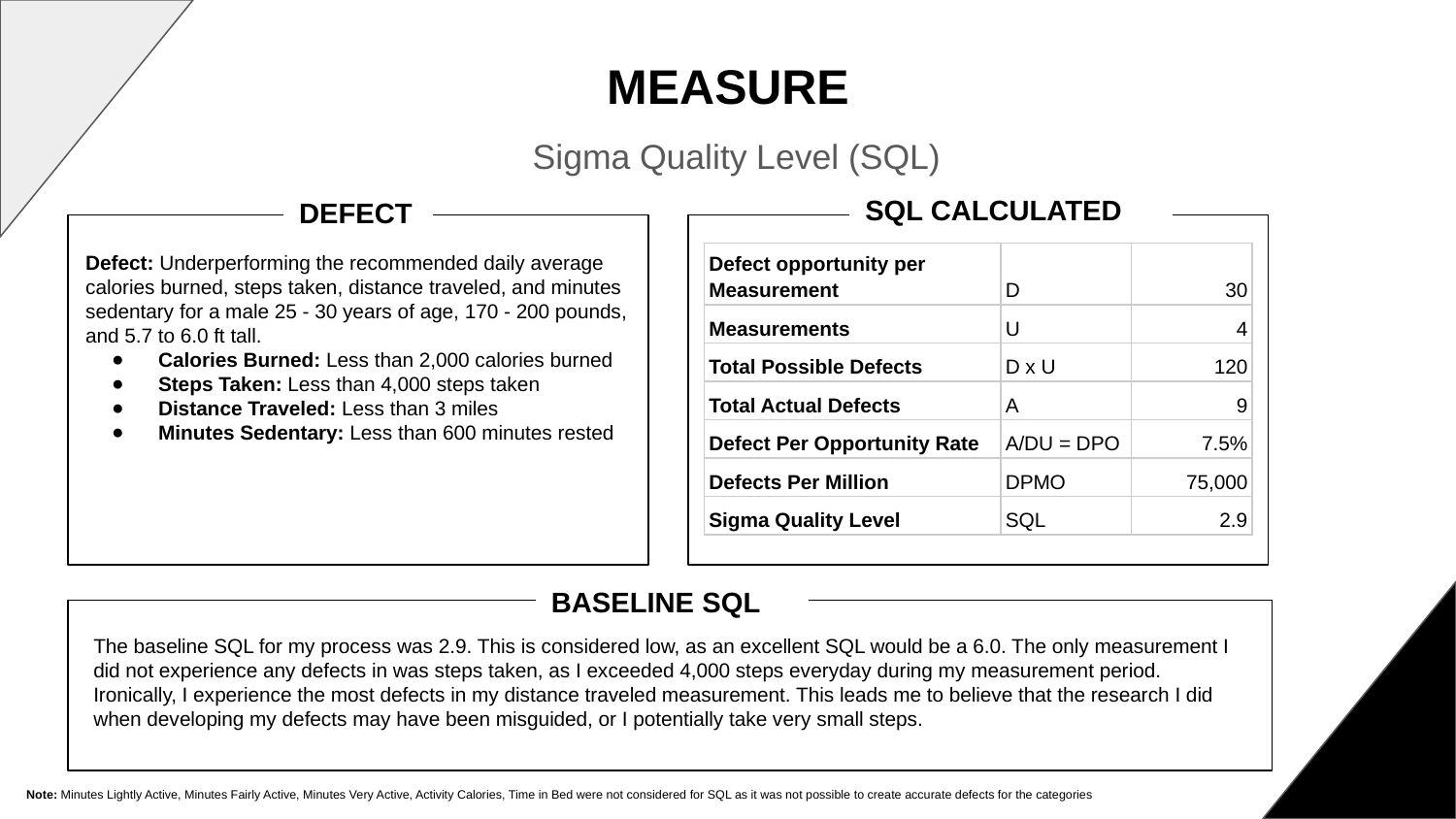

# MEASURE

Sigma Quality Level (SQL)
SQL CALCULATED
DEFECT

Defect: Underperforming the recommended daily average calories burned, steps taken, distance traveled, and minutes sedentary for a male 25 - 30 years of age, 170 - 200 pounds, and 5.7 to 6.0 ft tall.
Calories Burned: Less than 2,000 calories burned
Steps Taken: Less than 4,000 steps taken
Distance Traveled: Less than 3 miles
Minutes Sedentary: Less than 600 minutes rested

| Defect opportunity per Measurement | D | 30 |
| --- | --- | --- |
| Measurements | U | 4 |
| Total Possible Defects | D x U | 120 |
| Total Actual Defects | A | 9 |
| Defect Per Opportunity Rate | A/DU = DPO | 7.5% |
| Defects Per Million | DPMO | 75,000 |
| Sigma Quality Level | SQL | 2.9 |
BASELINE SQL

The baseline SQL for my process was 2.9. This is considered low, as an excellent SQL would be a 6.0. The only measurement I did not experience any defects in was steps taken, as I exceeded 4,000 steps everyday during my measurement period. Ironically, I experience the most defects in my distance traveled measurement. This leads me to believe that the research I did when developing my defects may have been misguided, or I potentially take very small steps.

Note: Minutes Lightly Active, Minutes Fairly Active, Minutes Very Active, Activity Calories, Time in Bed were not considered for SQL as it was not possible to create accurate defects for the categories